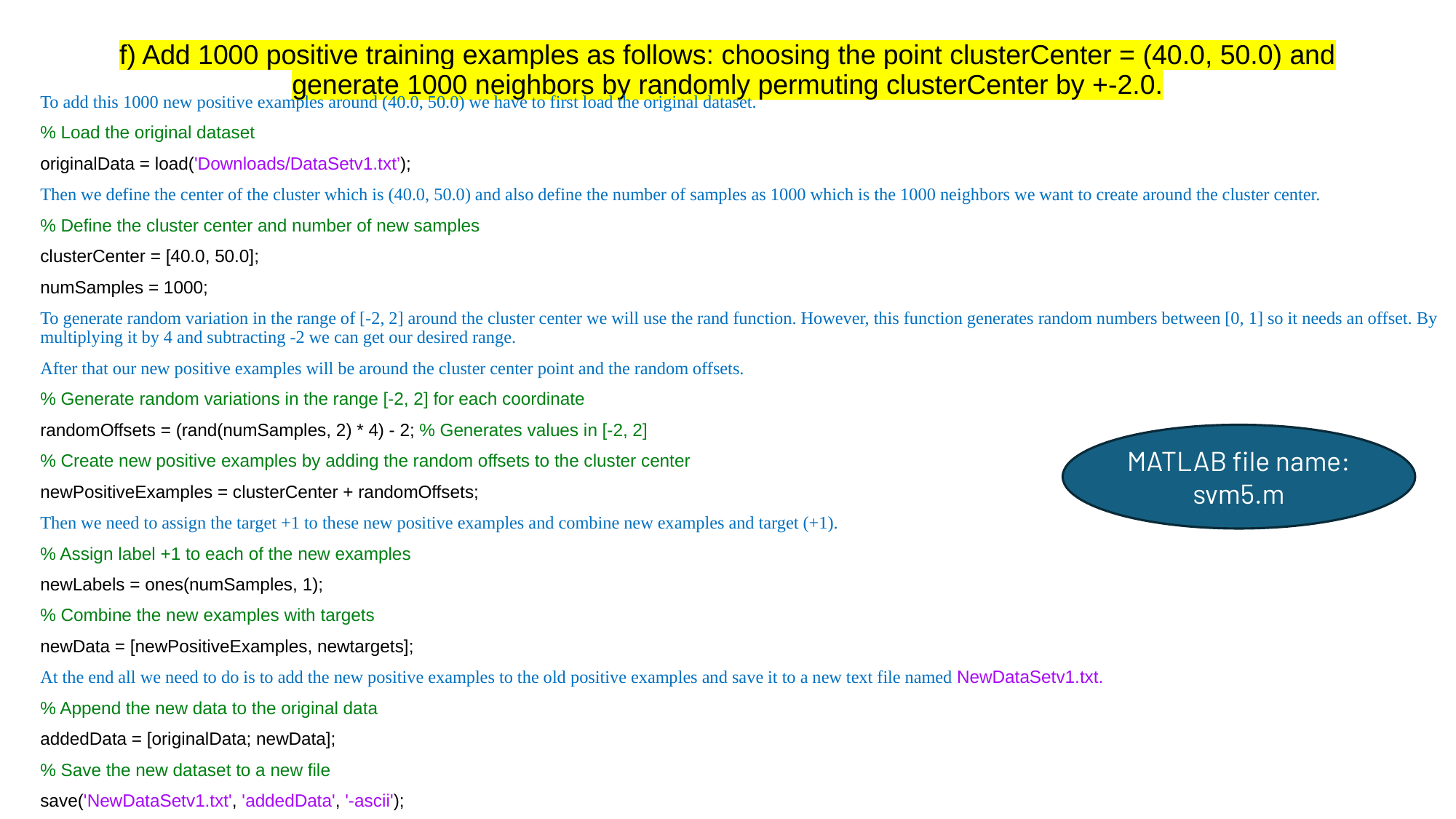

# f) Add 1000 positive training examples as follows: choosing the point clusterCenter = (40.0, 50.0) and generate 1000 neighbors by randomly permuting clusterCenter by +-2.0.
To add this 1000 new positive examples around (40.0, 50.0) we have to first load the original dataset.
% Load the original dataset
originalData = load('Downloads/DataSetv1.txt’);
Then we define the center of the cluster which is (40.0, 50.0) and also define the number of samples as 1000 which is the 1000 neighbors we want to create around the cluster center.
% Define the cluster center and number of new samples
clusterCenter = [40.0, 50.0];
numSamples = 1000;
To generate random variation in the range of [-2, 2] around the cluster center we will use the rand function. However, this function generates random numbers between [0, 1] so it needs an offset. By multiplying it by 4 and subtracting -2 we can get our desired range.
After that our new positive examples will be around the cluster center point and the random offsets.
% Generate random variations in the range [-2, 2] for each coordinate
randomOffsets = (rand(numSamples, 2) * 4) - 2; % Generates values in [-2, 2]
% Create new positive examples by adding the random offsets to the cluster center
newPositiveExamples = clusterCenter + randomOffsets;
Then we need to assign the target +1 to these new positive examples and combine new examples and target (+1).
% Assign label +1 to each of the new examples
newLabels = ones(numSamples, 1);
% Combine the new examples with targets
newData = [newPositiveExamples, newtargets];
At the end all we need to do is to add the new positive examples to the old positive examples and save it to a new text file named NewDataSetv1.txt.
% Append the new data to the original data
addedData = [originalData; newData];
% Save the new dataset to a new file
save('NewDataSetv1.txt', 'addedData', '-ascii');

MATLAB file name: svm5.m